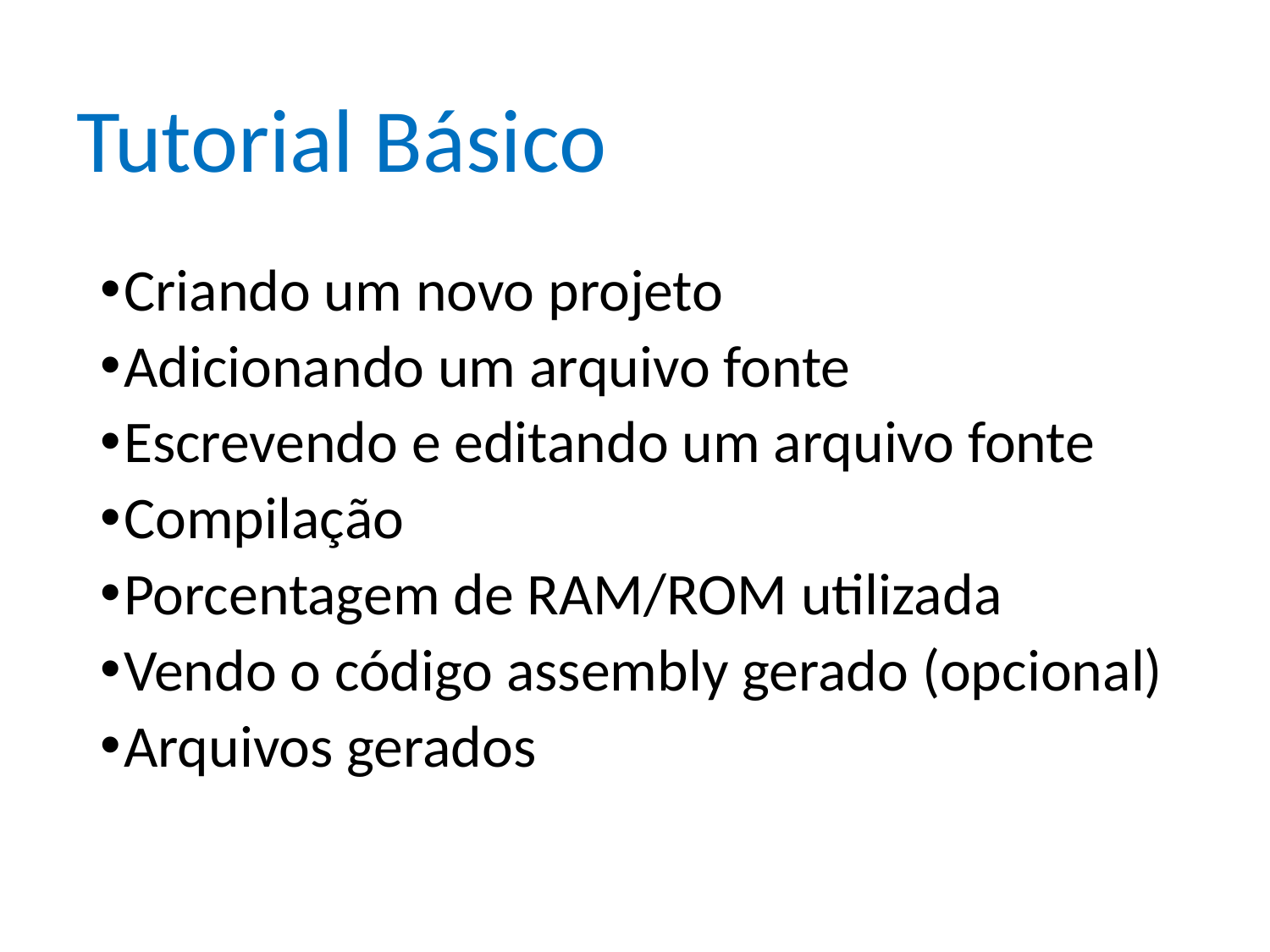

# Tutorial Básico
Criando um novo projeto
Adicionando um arquivo fonte
Escrevendo e editando um arquivo fonte
Compilação
Porcentagem de RAM/ROM utilizada
Vendo o código assembly gerado (opcional)
Arquivos gerados